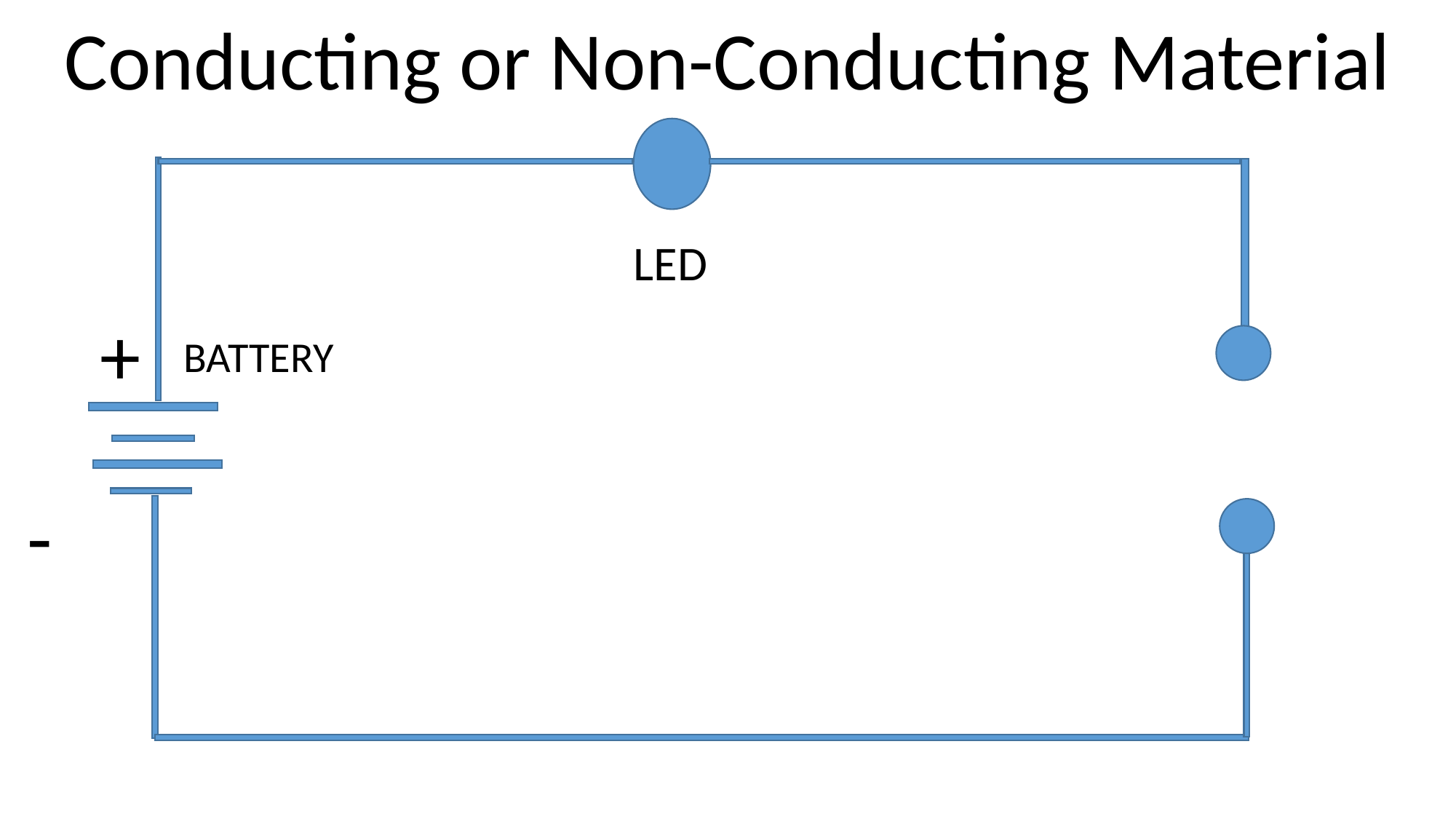

Conducting or Non-Conducting Material

LED
+
BATTERY

-